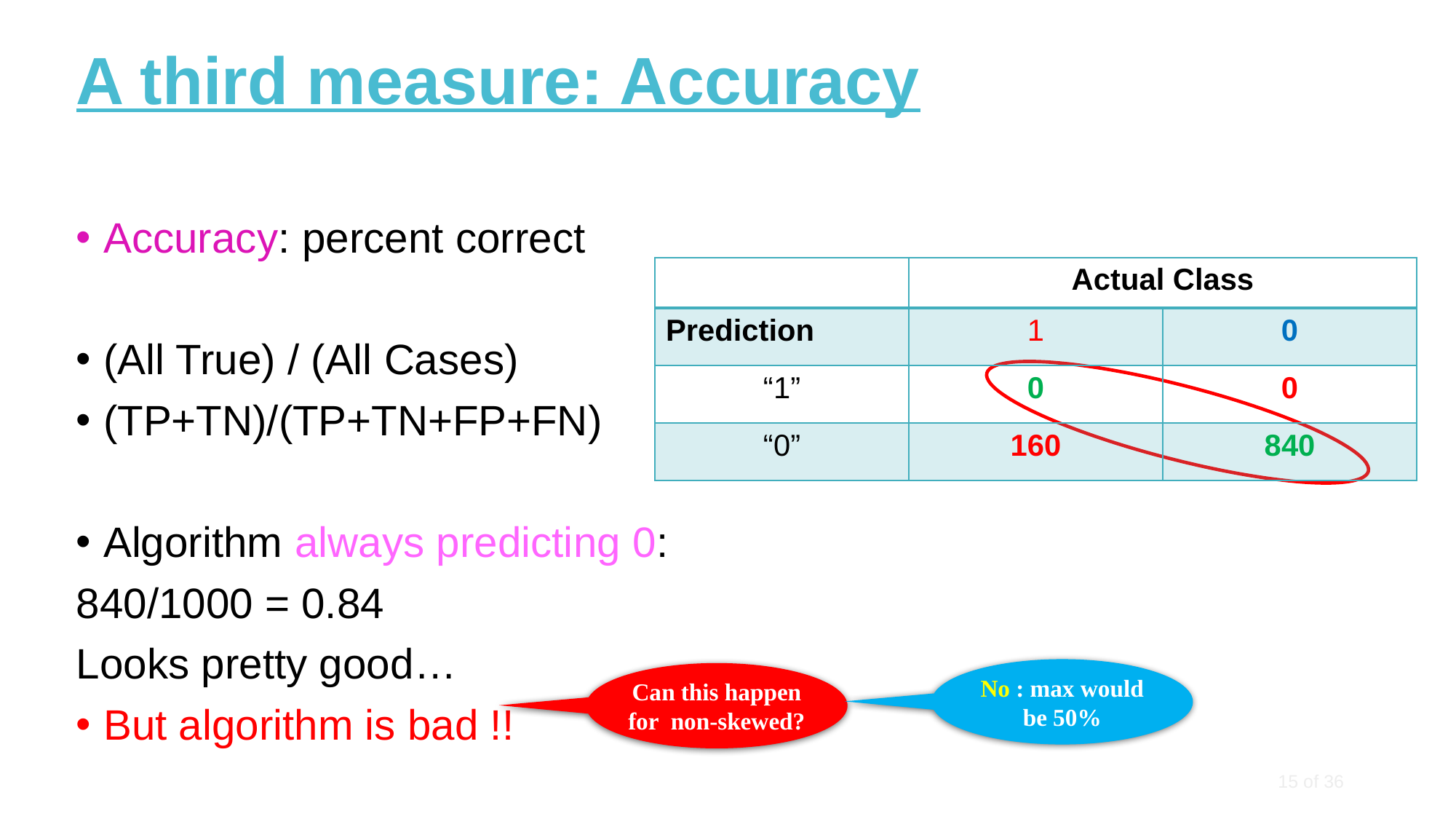

# A third measure: Accuracy

Accuracy: percent correct

(All True) / (All Cases)
(TP+TN)/(TP+TN+FP+FN)

Algorithm always predicting 0:
840/1000 = 0.84
Looks pretty good…
But algorithm is bad !!
|  | Actual Class |  |
| --- | --- | --- |
| Prediction | 1 | 0 |
| “1” | 0 | 0 |
| “0” | 160 | 840 |

No : max would
be 50%
Can this happen
for  non-skewed?
15